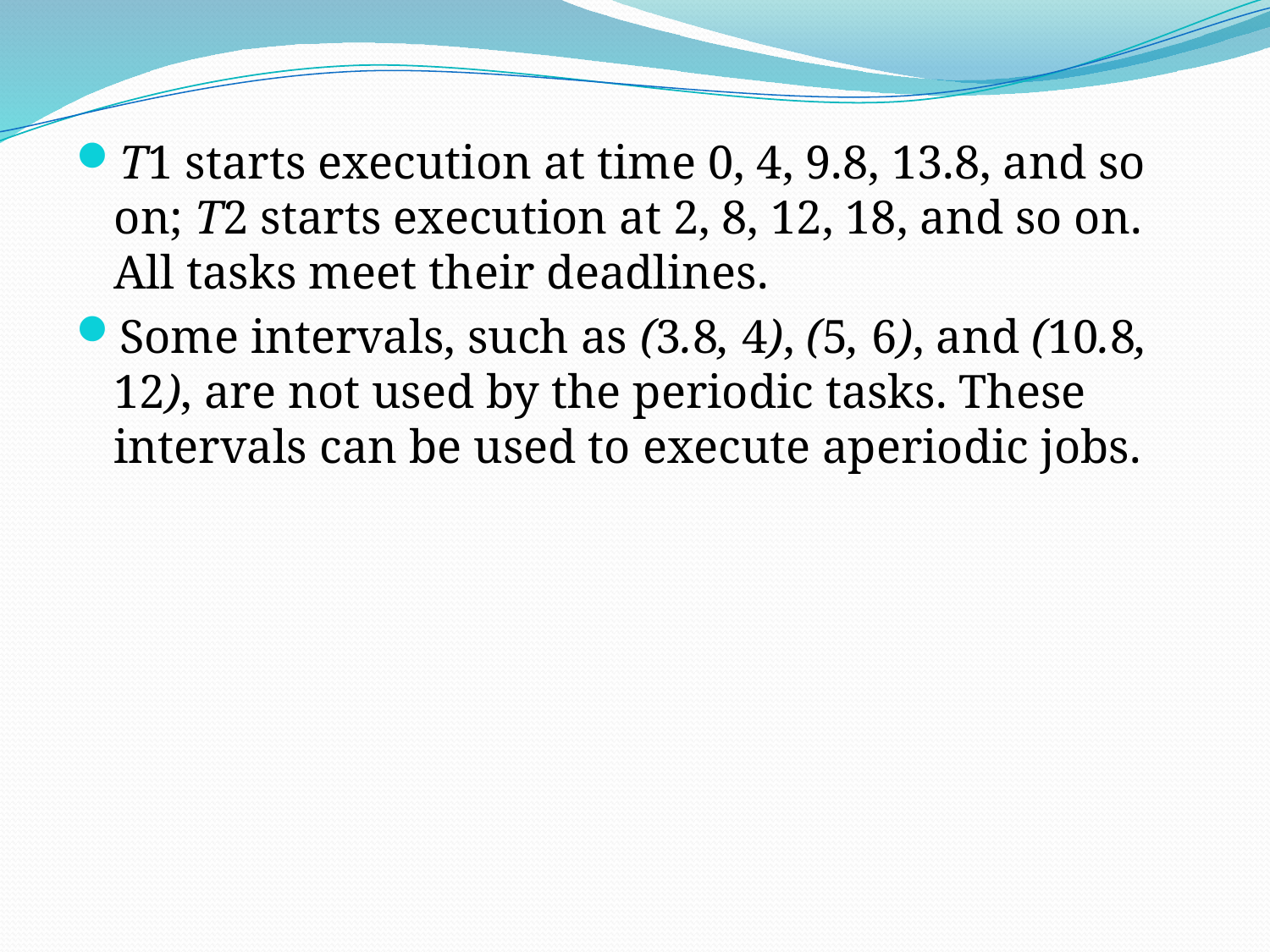

T1 starts execution at time 0, 4, 9.8, 13.8, and so on; T2 starts execution at 2, 8, 12, 18, and so on. All tasks meet their deadlines.
Some intervals, such as (3.8, 4), (5, 6), and (10.8, 12), are not used by the periodic tasks. These intervals can be used to execute aperiodic jobs.